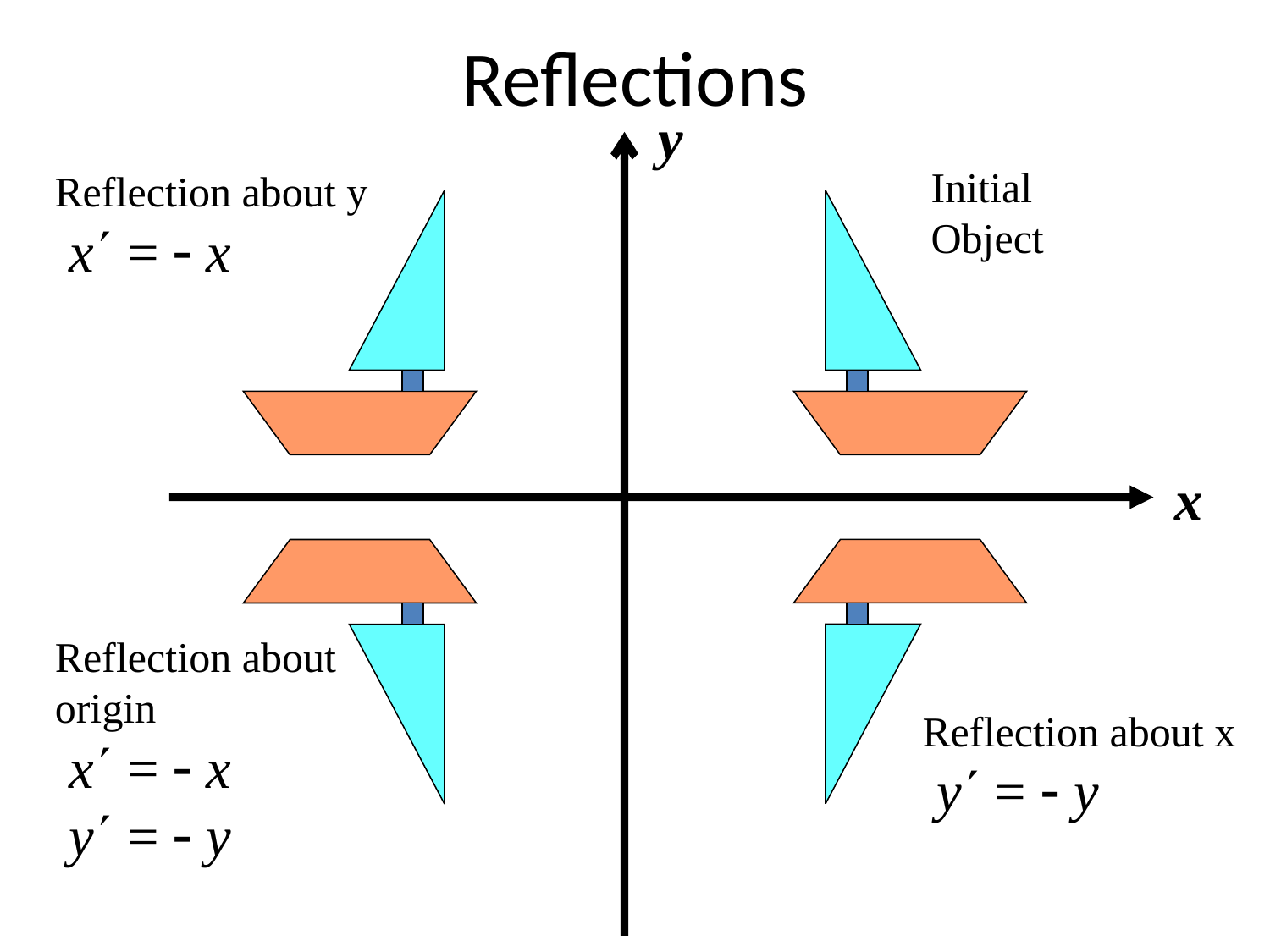

# Reflections
y

Initial
Object
Reflection about y
 x′ = − x

x

Reflection about
origin
 x′ = − x
 y′ = − y
Reflection about x
 y′ = − y